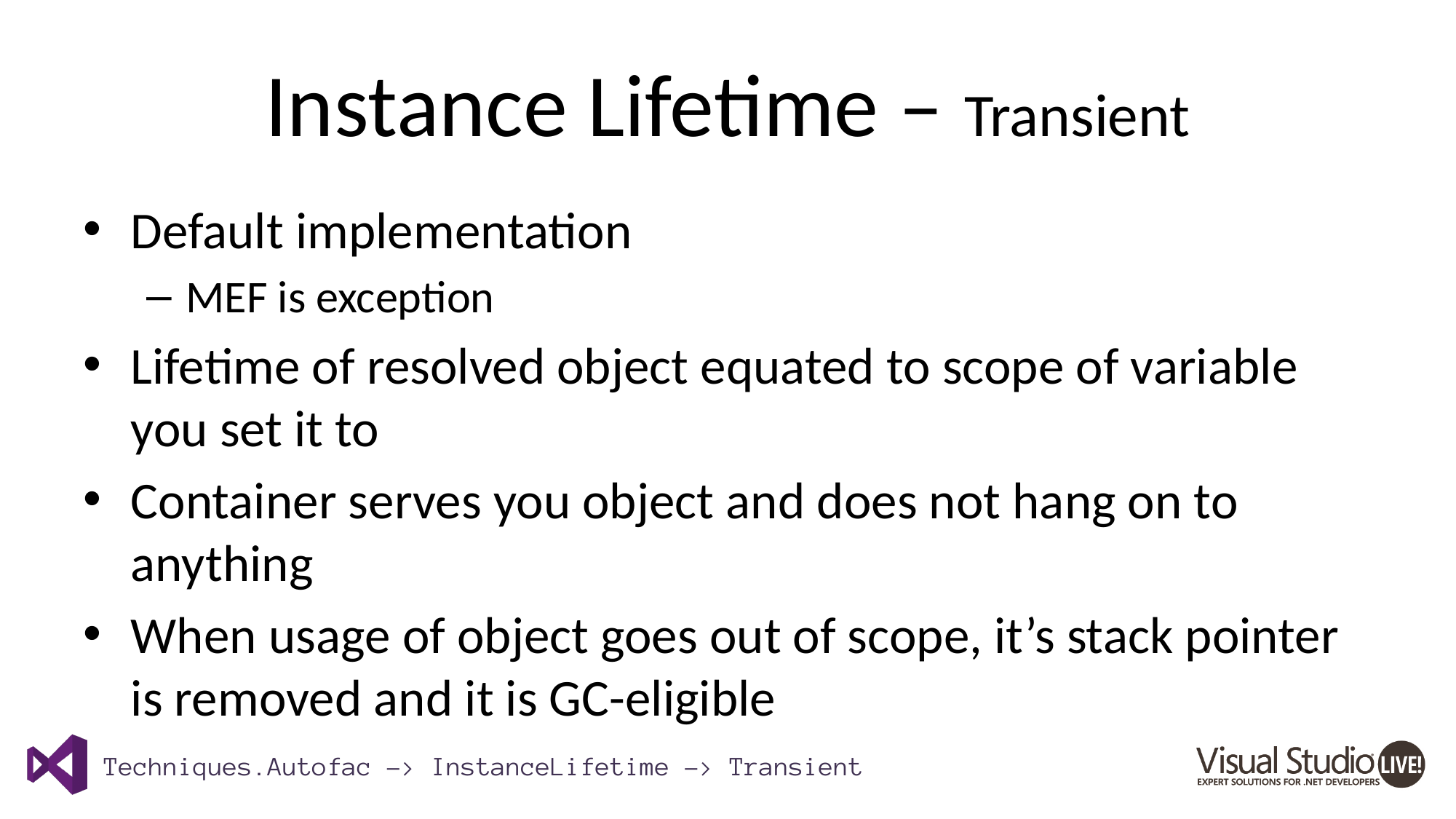

# Instance Lifetime – Transient
Default implementation
MEF is exception
Lifetime of resolved object equated to scope of variable you set it to
Container serves you object and does not hang on to anything
When usage of object goes out of scope, it’s stack pointer is removed and it is GC-eligible
Techniques.Autofac -> InstanceLifetime -> Transient